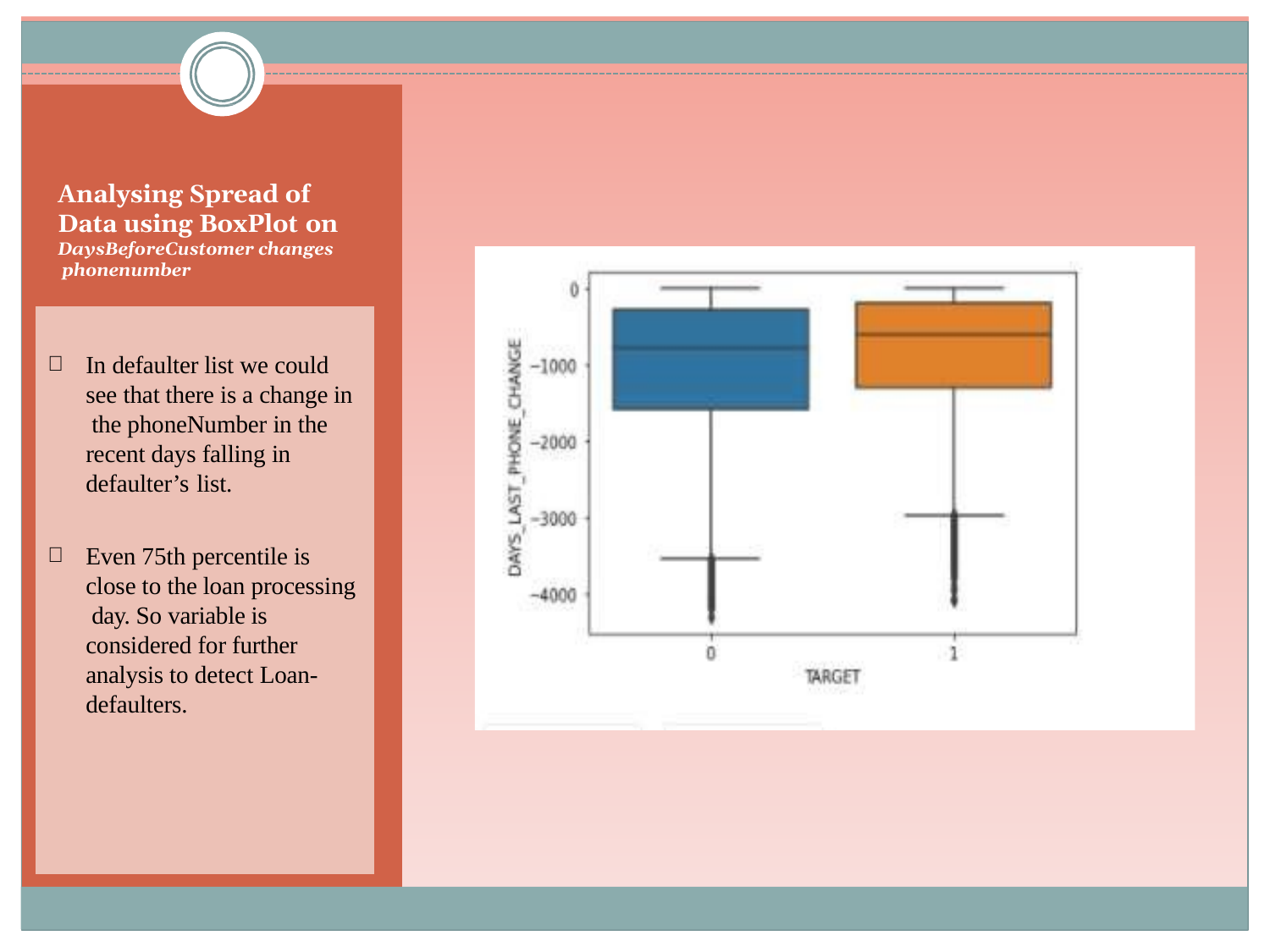

Analysing Spread of
Data using BoxPlot on
DaysBeforeCustomer changes  phonenumber

In defaulter list we could  see that there is a change in  the phoneNumber in the  recent days falling in  defaulter’s list.

Even 75th percentile is  close to the loan processing  day. So variable is  considered for further  analysis to detect Loan-  defaulters.